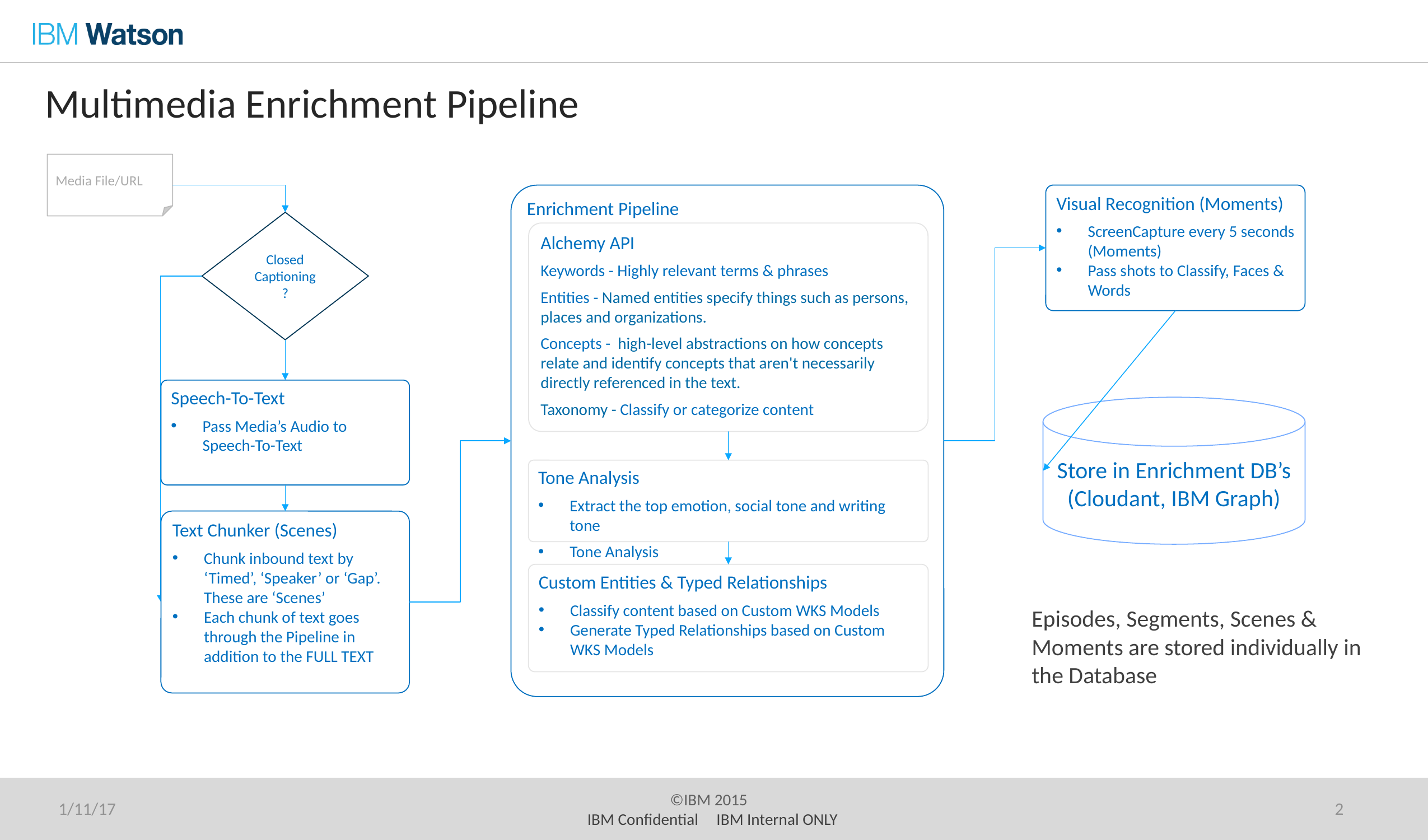

# Multimedia Enrichment Pipeline
Media File/URL
Visual Recognition (Moments)
ScreenCapture every 5 seconds (Moments)
Pass shots to Classify, Faces & Words
Enrichment Pipeline
Alchemy API
Keywords - Highly relevant terms & phrases
Entities - Named entities specify things such as persons, places and organizations.
Concepts -  high-level abstractions on how concepts relate and identify concepts that aren't necessarily directly referenced in the text.
Taxonomy - Classify or categorize content

Tone Analysis
Extract the top emotion, social tone and writing tone
Tone Analysis
Custom Entities & Typed Relationships
Classify content based on Custom WKS Models
Generate Typed Relationships based on Custom WKS Models
Closed Captioning?
Speech-To-Text
Pass Media’s Audio to Speech-To-Text
Store in Enrichment DB’s
(Cloudant, IBM Graph)
Text Chunker (Scenes)
Chunk inbound text by ‘Timed’, ‘Speaker’ or ‘Gap’.  These are ‘Scenes’
Each chunk of text goes through the Pipeline in addition to the FULL TEXT
Episodes, Segments, Scenes & Moments are stored individually in the Database
1/11/17
2